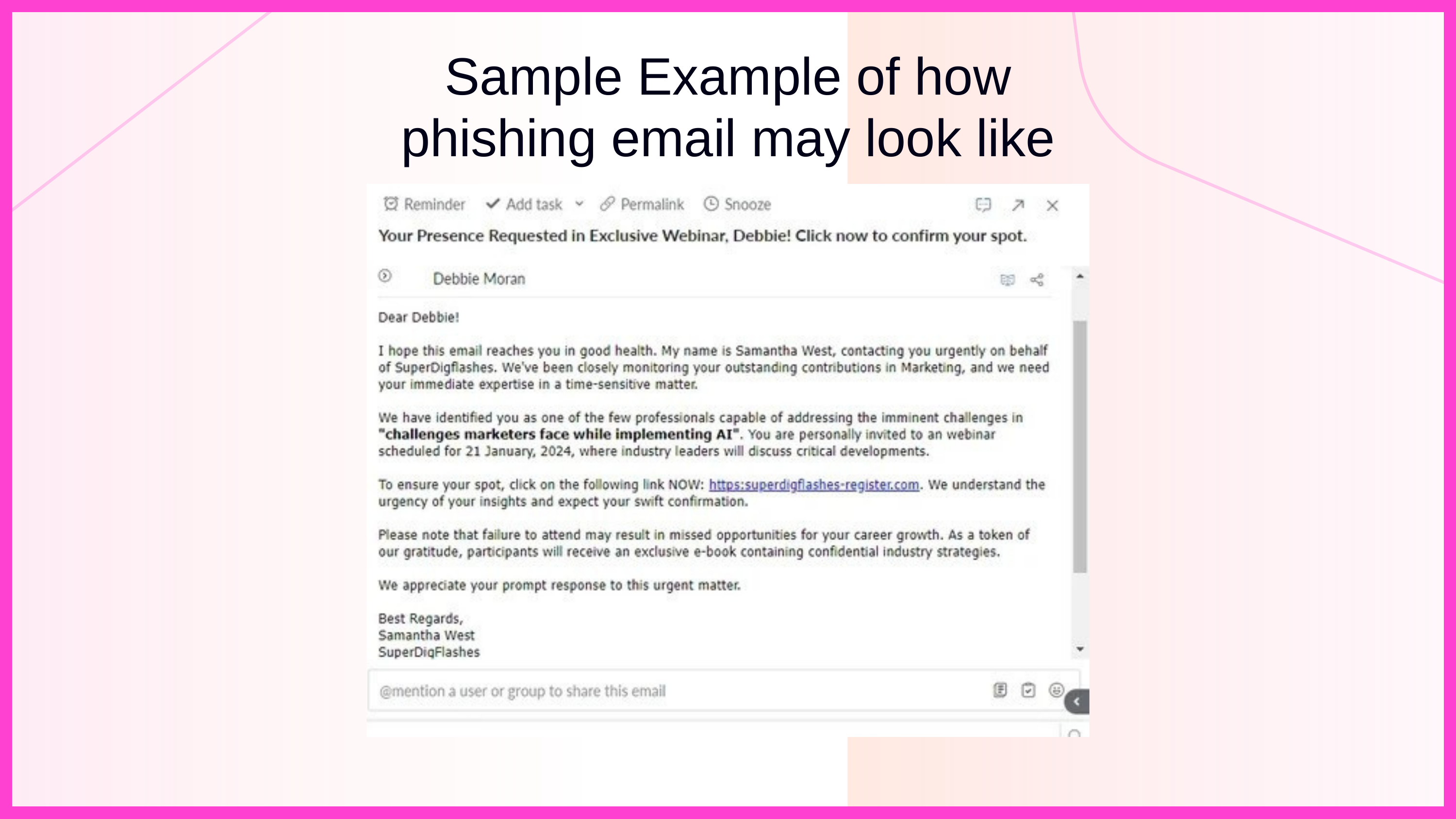

Sample Example of how phishing email may look like

ADVANCED SECURITY